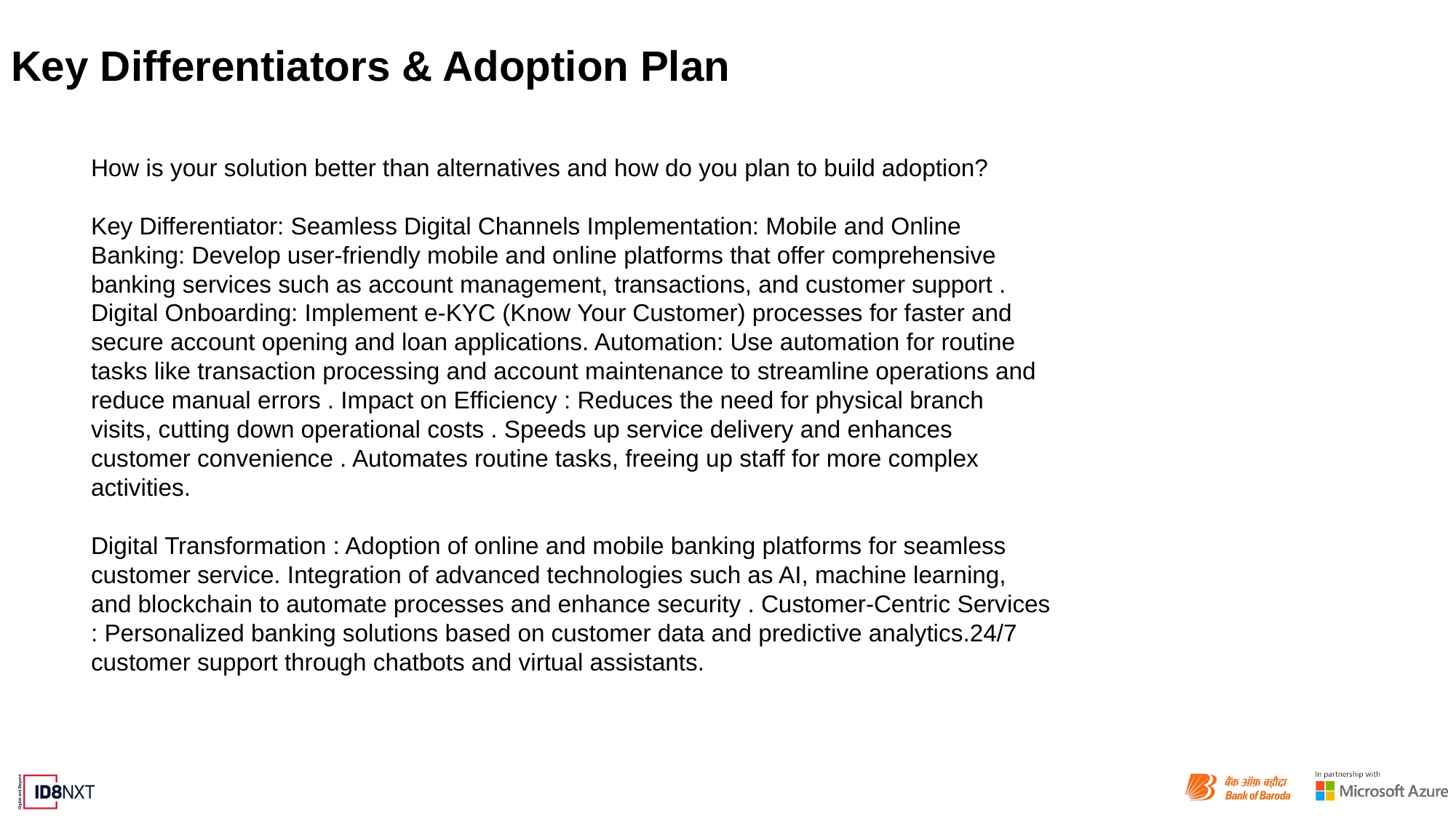

# Key Differentiators & Adoption Plan
How is your solution better than alternatives and how do you plan to build adoption?

Key Differentiator: Seamless Digital Channels Implementation: Mobile and Online Banking: Develop user-friendly mobile and online platforms that offer comprehensive banking services such as account management, transactions, and customer support . Digital Onboarding: Implement e-KYC (Know Your Customer) processes for faster and secure account opening and loan applications. Automation: Use automation for routine tasks like transaction processing and account maintenance to streamline operations and reduce manual errors . Impact on Efficiency : Reduces the need for physical branch visits, cutting down operational costs . Speeds up service delivery and enhances customer convenience . Automates routine tasks, freeing up staff for more complex activities.

Digital Transformation : Adoption of online and mobile banking platforms for seamless customer service. Integration of advanced technologies such as AI, machine learning, and blockchain to automate processes and enhance security . Customer-Centric Services : Personalized banking solutions based on customer data and predictive analytics.24/7 customer support through chatbots and virtual assistants.